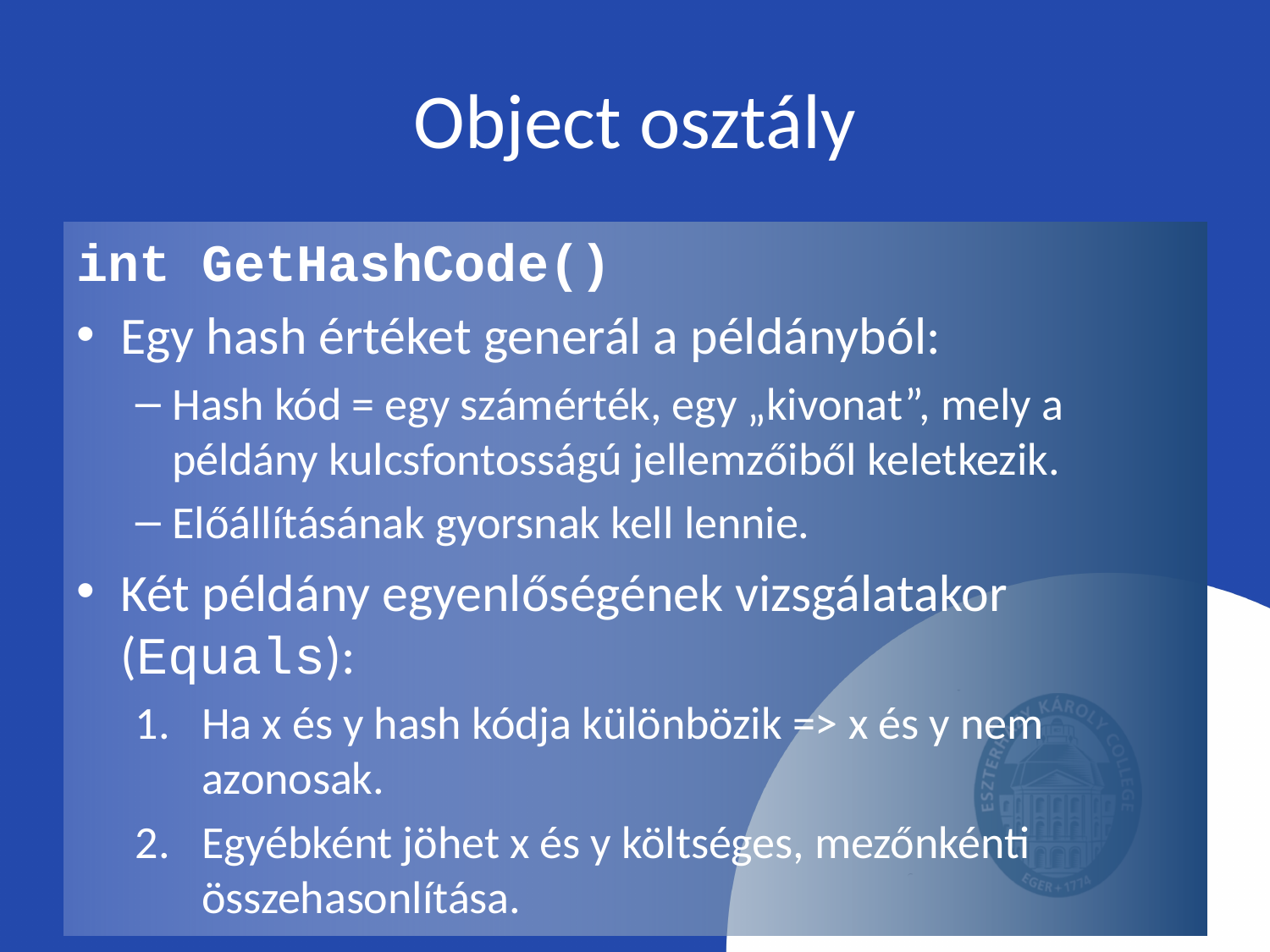

# Object osztály
int GetHashCode()
Egy hash értéket generál a példányból:
Hash kód = egy számérték, egy „kivonat”, mely a példány kulcsfontosságú jellemzőiből keletkezik.
Előállításának gyorsnak kell lennie.
Két példány egyenlőségének vizsgálatakor (Equals):
Ha x és y hash kódja különbözik => x és y nem azonosak.
Egyébként jöhet x és y költséges, mezőnkénti összehasonlítása.